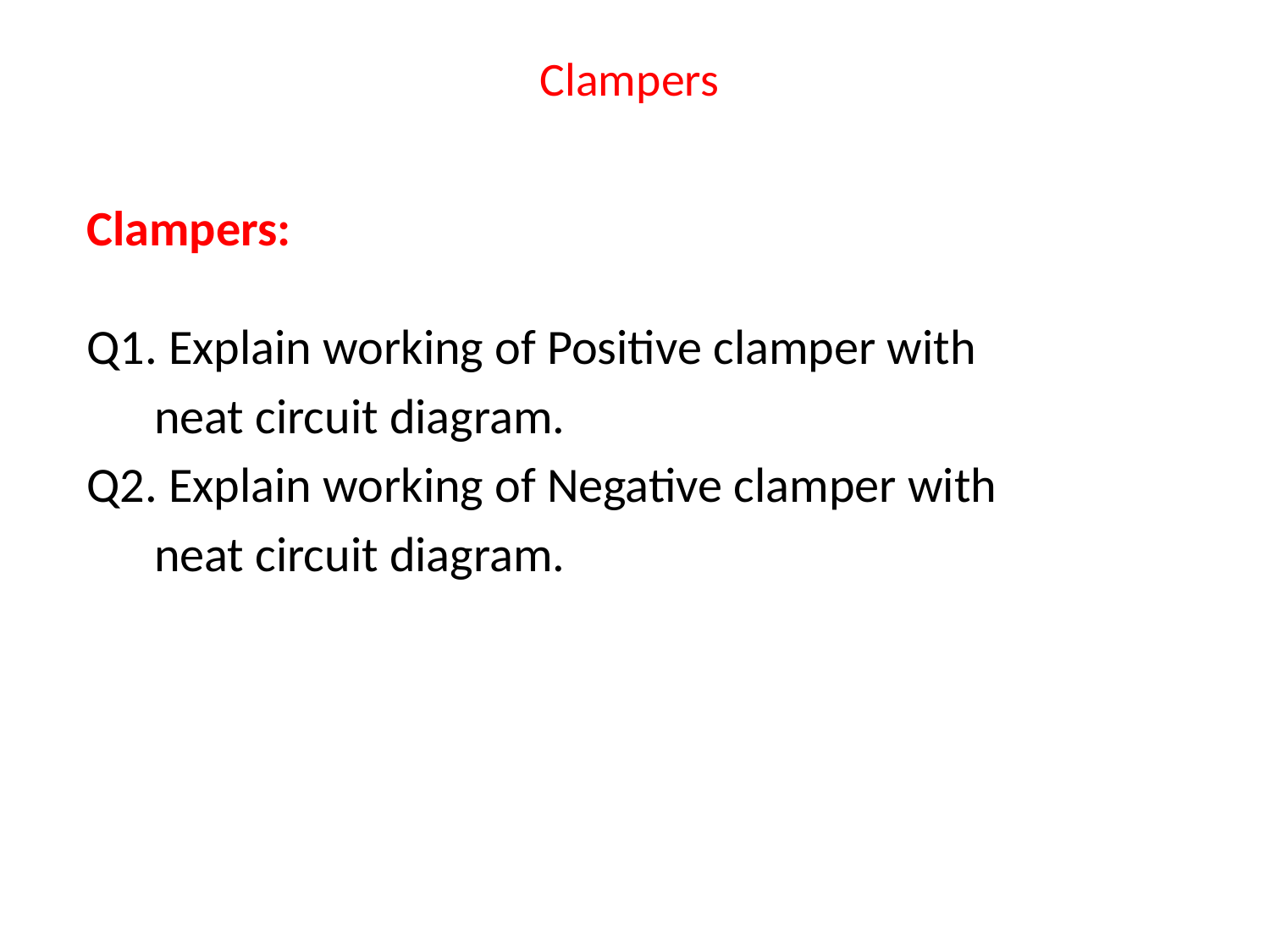

# Clampers
Clampers:

Q1. Explain working of Positive clamper with
      neat circuit diagram.
Q2. Explain working of Negative clamper with
      neat circuit diagram.